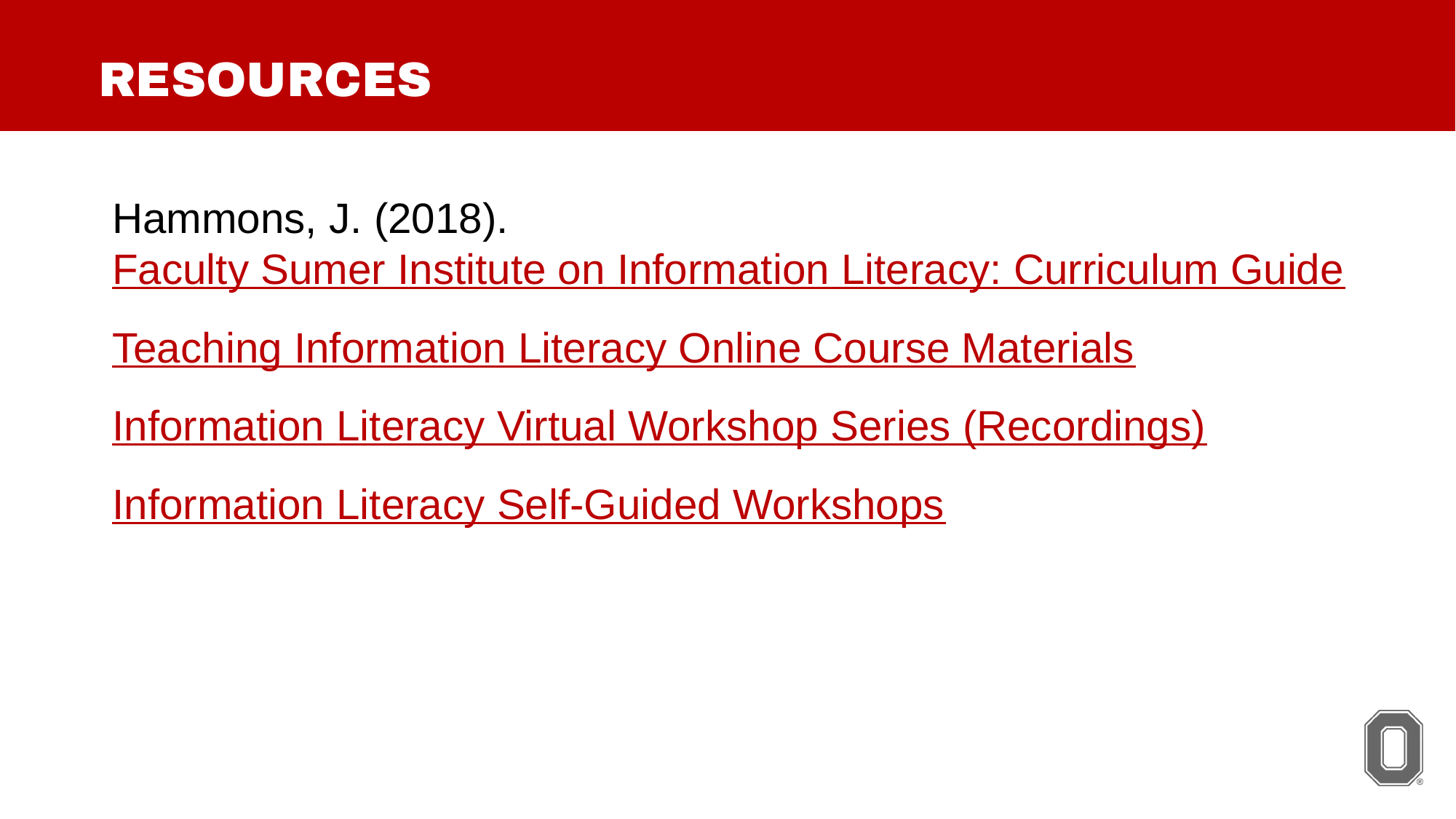

# Resources

Hammons, J. (2018). Faculty Sumer Institute on Information Literacy: Curriculum Guide
Teaching Information Literacy Online Course Materials
Information Literacy Virtual Workshop Series (Recordings)
Information Literacy Self-Guided Workshops

34